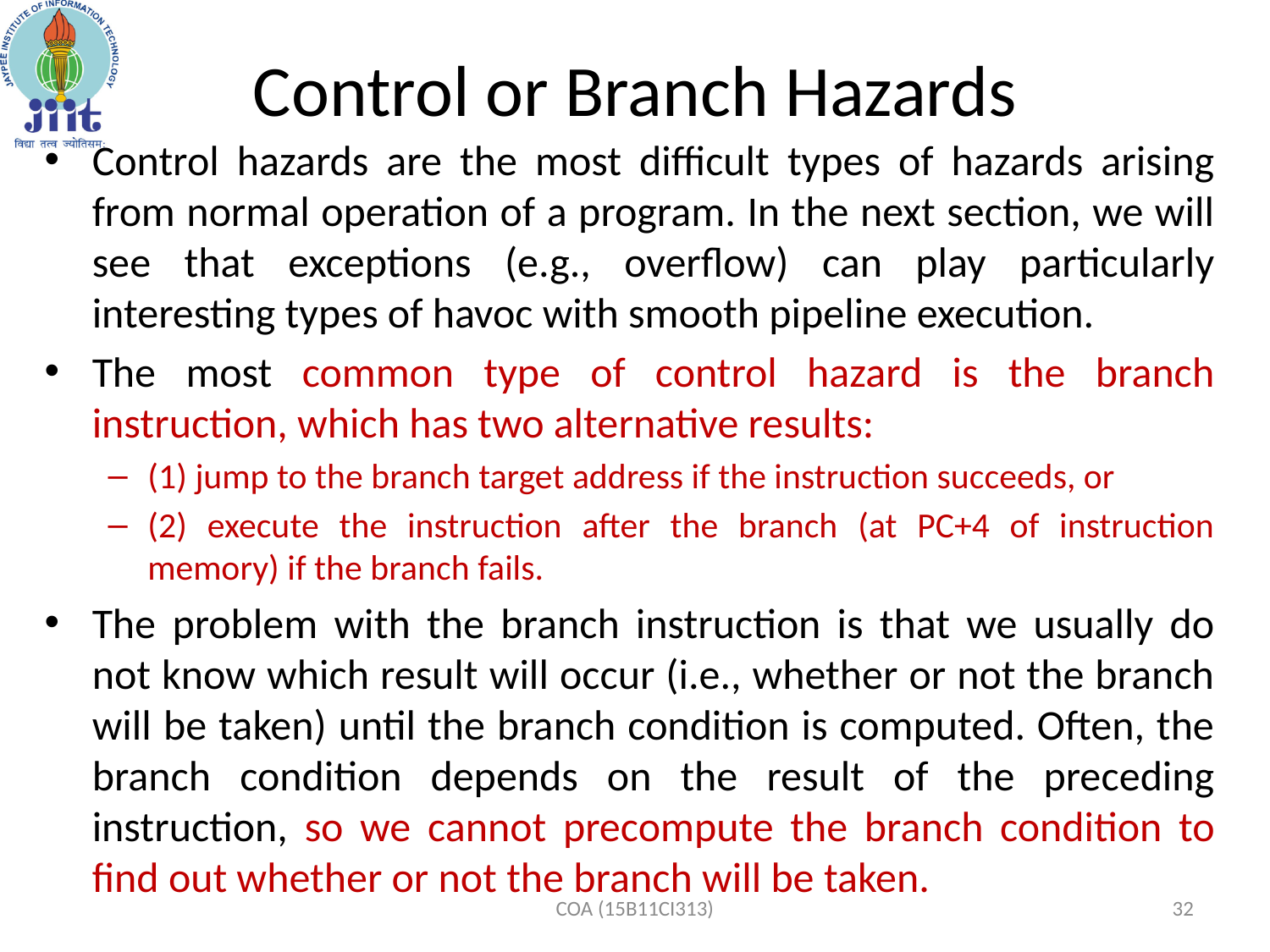

# Control or Branch Hazards
Control hazards are the most difficult types of hazards arising from normal operation of a program. In the next section, we will see that exceptions (e.g., overflow) can play particularly interesting types of havoc with smooth pipeline execution.
The most common type of control hazard is the branch instruction, which has two alternative results:
(1) jump to the branch target address if the instruction succeeds, or
(2) execute the instruction after the branch (at PC+4 of instruction memory) if the branch fails.
The problem with the branch instruction is that we usually do not know which result will occur (i.e., whether or not the branch will be taken) until the branch condition is computed. Often, the branch condition depends on the result of the preceding instruction, so we cannot precompute the branch condition to find out whether or not the branch will be taken.
COA (15B11CI313)
32